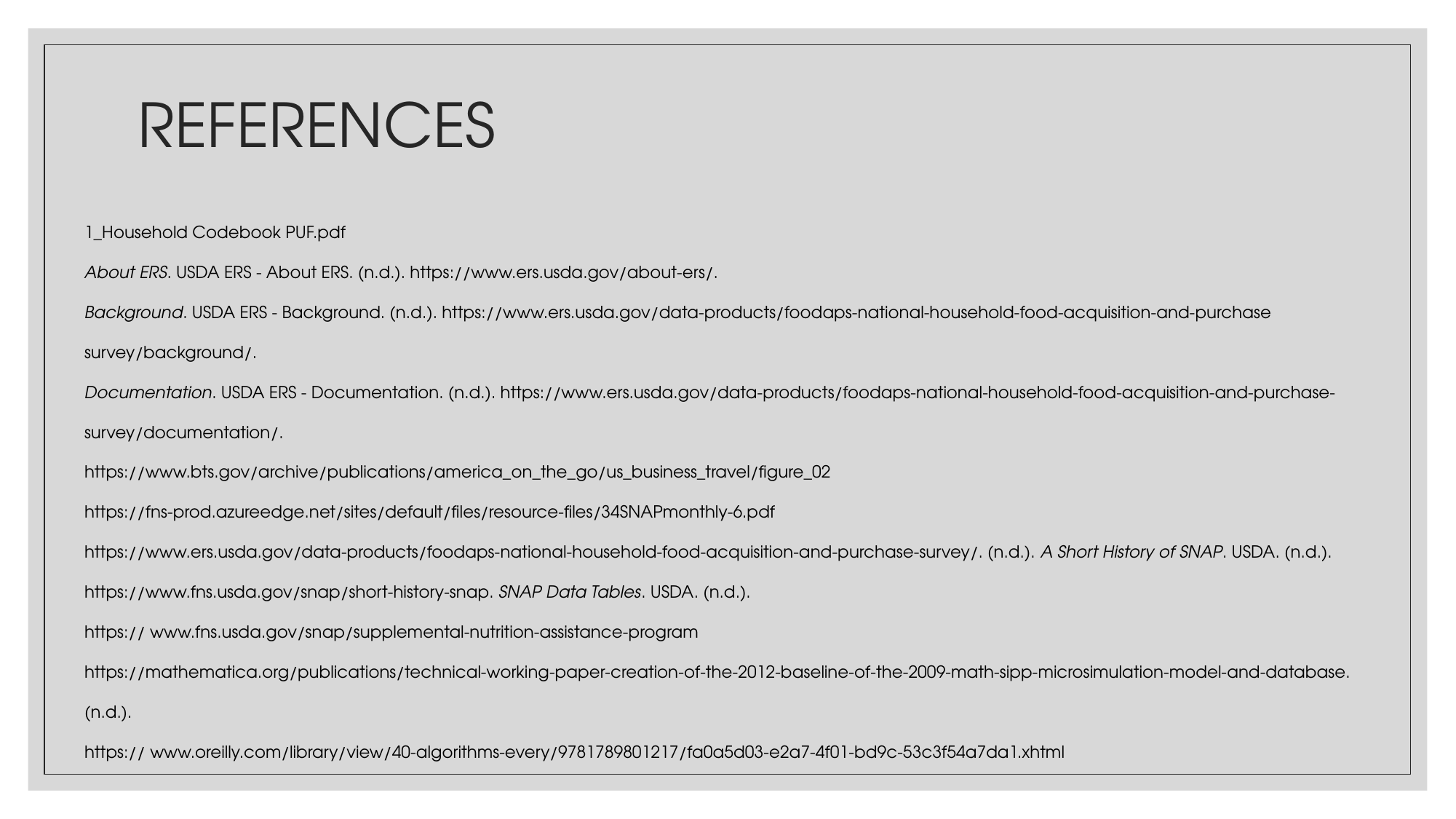

# REFERENCES
1_Household Codebook PUF.pdf
About ERS. USDA ERS - About ERS. (n.d.). https://www.ers.usda.gov/about-ers/.
Background. USDA ERS - Background. (n.d.). https://www.ers.usda.gov/data-products/foodaps-national-household-food-acquisition-and-purchase survey/background/.
Documentation. USDA ERS - Documentation. (n.d.). https://www.ers.usda.gov/data-products/foodaps-national-household-food-acquisition-and-purchase-survey/documentation/.
https://www.bts.gov/archive/publications/america_on_the_go/us_business_travel/figure_02
https://fns-prod.azureedge.net/sites/default/files/resource-files/34SNAPmonthly-6.pdf
https://www.ers.usda.gov/data-products/foodaps-national-household-food-acquisition-and-purchase-survey/. (n.d.). A Short History of SNAP. USDA. (n.d.).
https://www.fns.usda.gov/snap/short-history-snap. SNAP Data Tables. USDA. (n.d.).
https:// www.fns.usda.gov/snap/supplemental-nutrition-assistance-program
https://mathematica.org/publications/technical-working-paper-creation-of-the-2012-baseline-of-the-2009-math-sipp-microsimulation-model-and-database. (n.d.).
https:// www.oreilly.com/library/view/40-algorithms-every/9781789801217/fa0a5d03-e2a7-4f01-bd9c-53c3f54a7da1.xhtml